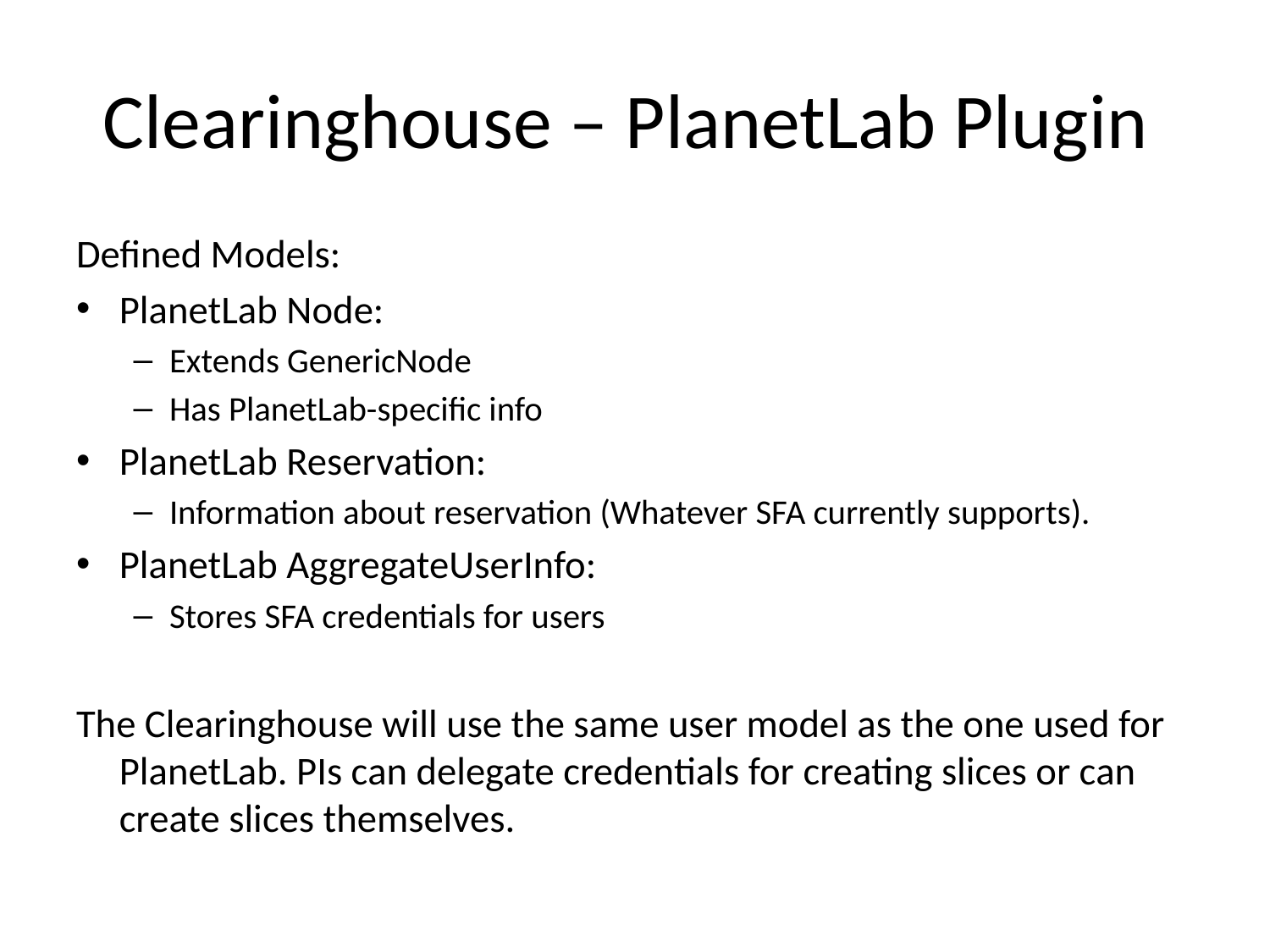

# Clearinghouse – PlanetLab Plugin
Defined Models:
PlanetLab Node:
Extends GenericNode
Has PlanetLab-specific info
PlanetLab Reservation:
Information about reservation (Whatever SFA currently supports).
PlanetLab AggregateUserInfo:
Stores SFA credentials for users

The Clearinghouse will use the same user model as the one used for PlanetLab. PIs can delegate credentials for creating slices or can create slices themselves.